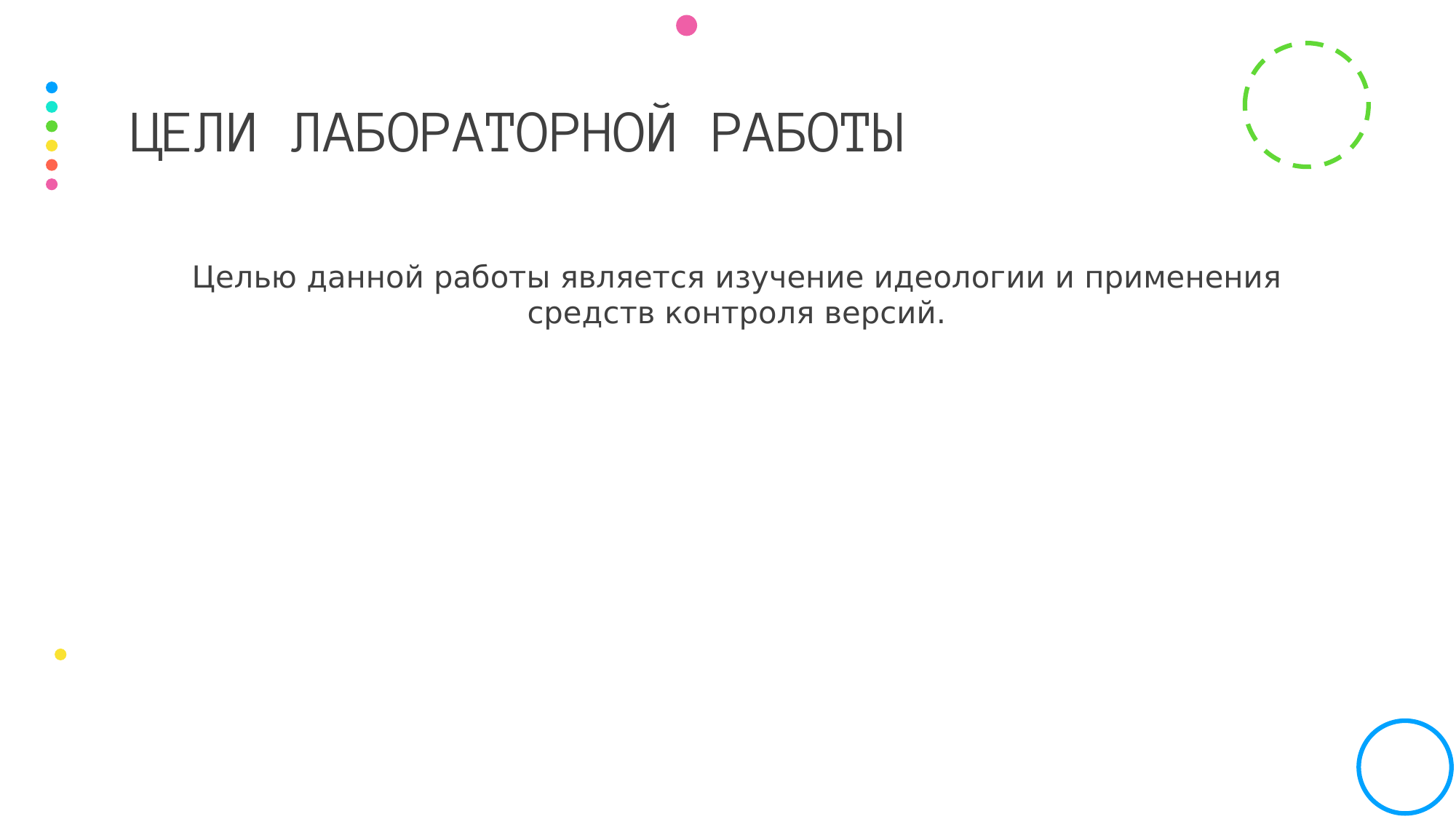

# Цели лабораторной работы
Целью данной работы является изучение идеологии и применения средств контроля версий.